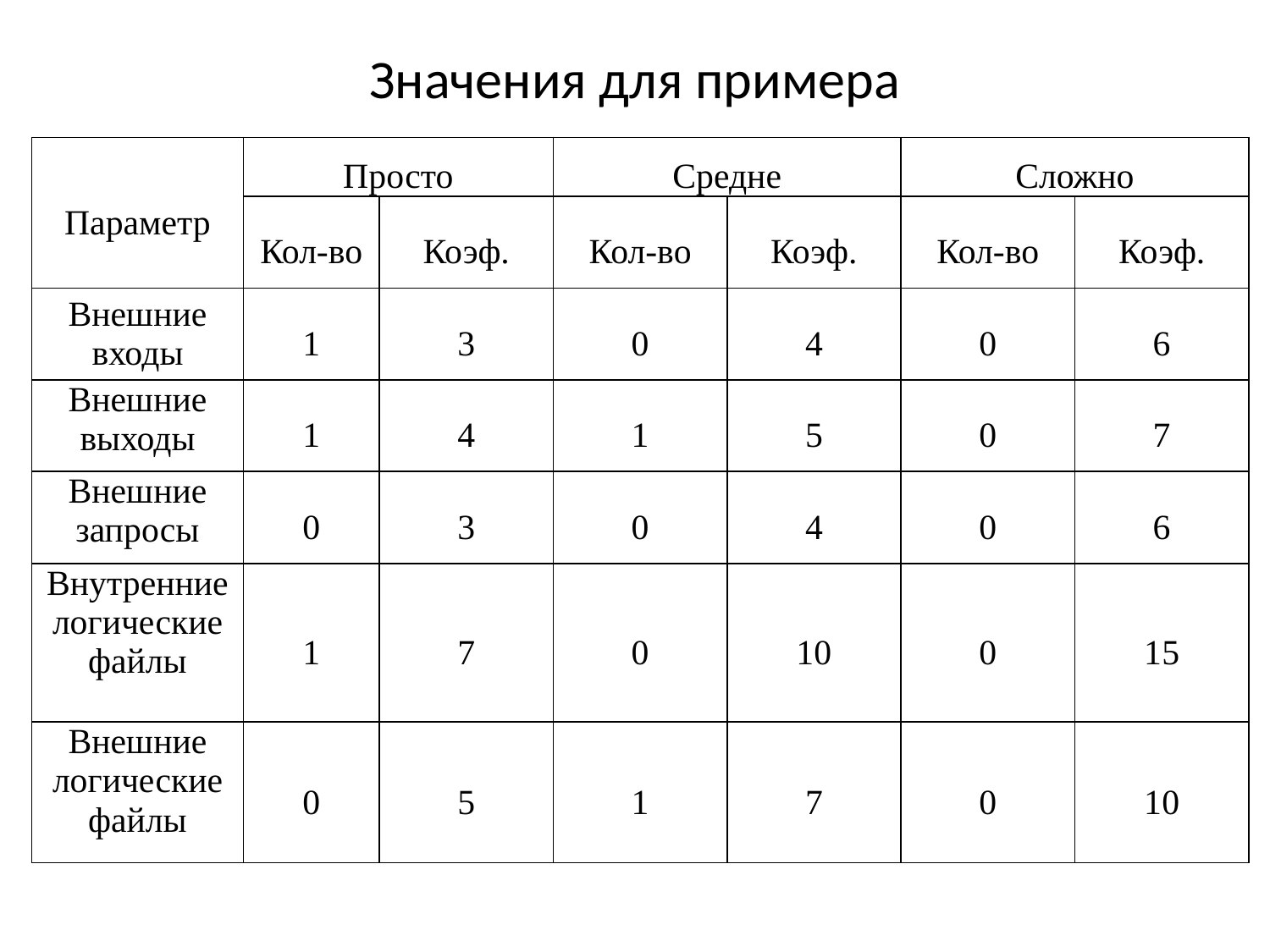

# Значения для примера
| Параметр | Просто |  | Средне |  | Сложно |  |
| --- | --- | --- | --- | --- | --- | --- |
|  | Кол-во | Коэф. | Кол-во | Коэф. | Кол-во | Коэф. |
| Внешние входы | 1 | 3 | 0 | 4 | 0 | 6 |
| Внешние выходы | 1 | 4 | 1 | 5 | 0 | 7 |
| Внешние запросы | 0 | 3 | 0 | 4 | 0 | 6 |
| Внутренние логические файлы | 1 | 7 | 0 | 10 | 0 | 15 |
| Внешние логические файлы | 0 | 5 | 1 | 7 | 0 | 10 |